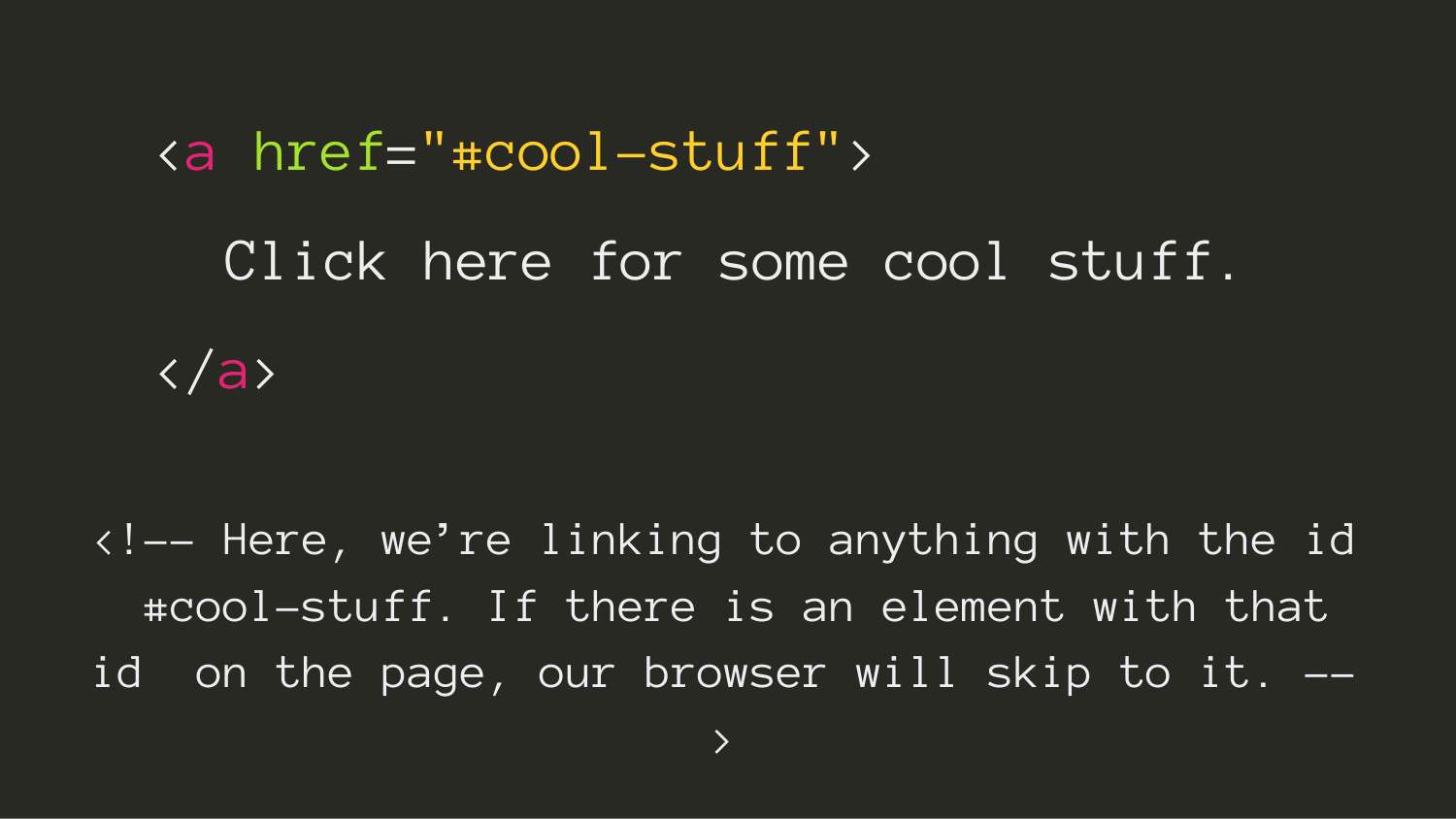

# <a	href="#cool-stuff">
Click here for some cool stuff.
</a>

<!-- Here, we’re linking to anything with the id  #cool-stuff. If there is an element with that id  on the page, our browser will skip to it. -->